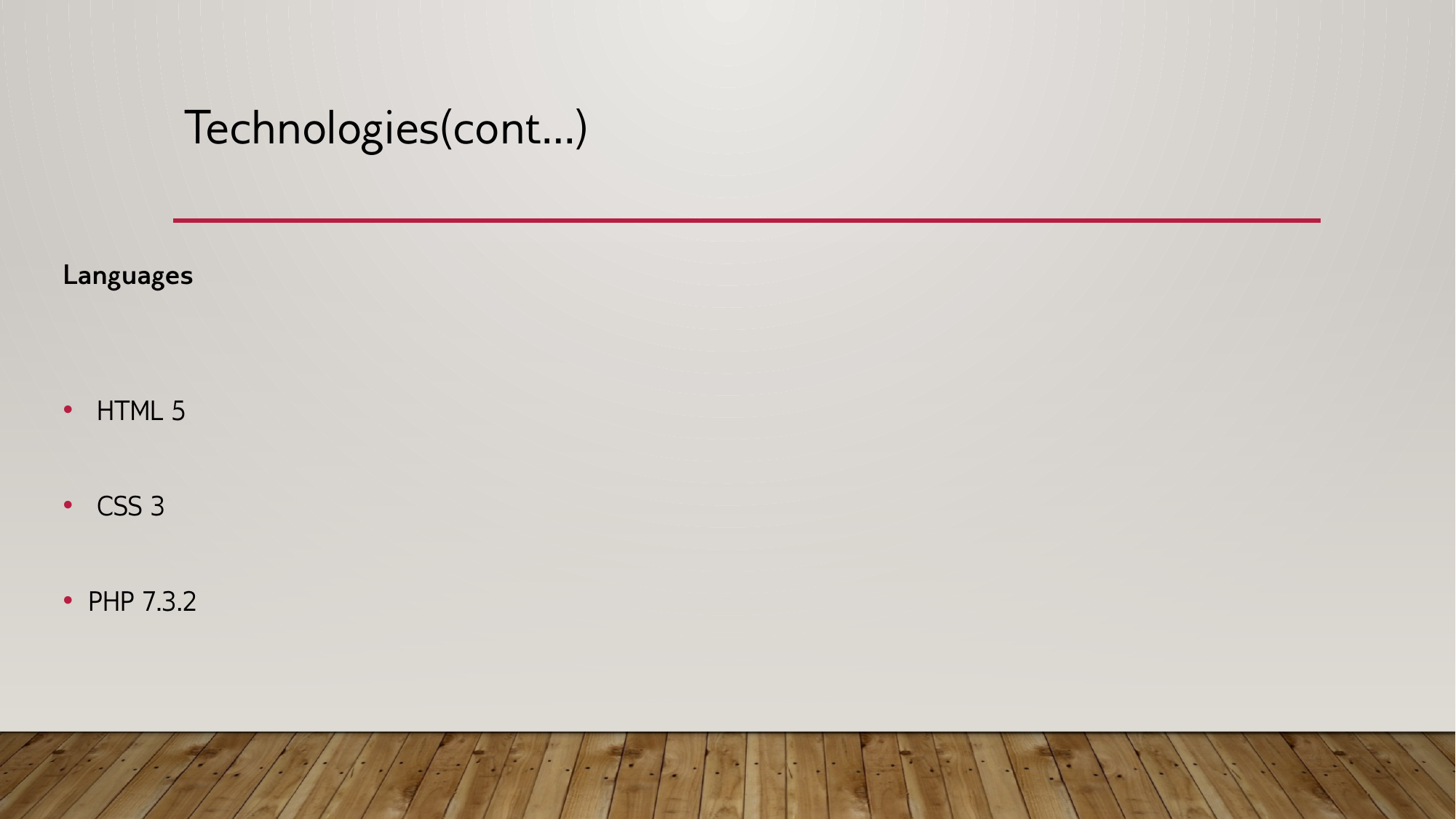

# Technologies(cont…)
Languages
 HTML 5
 CSS 3
PHP 7.3.2